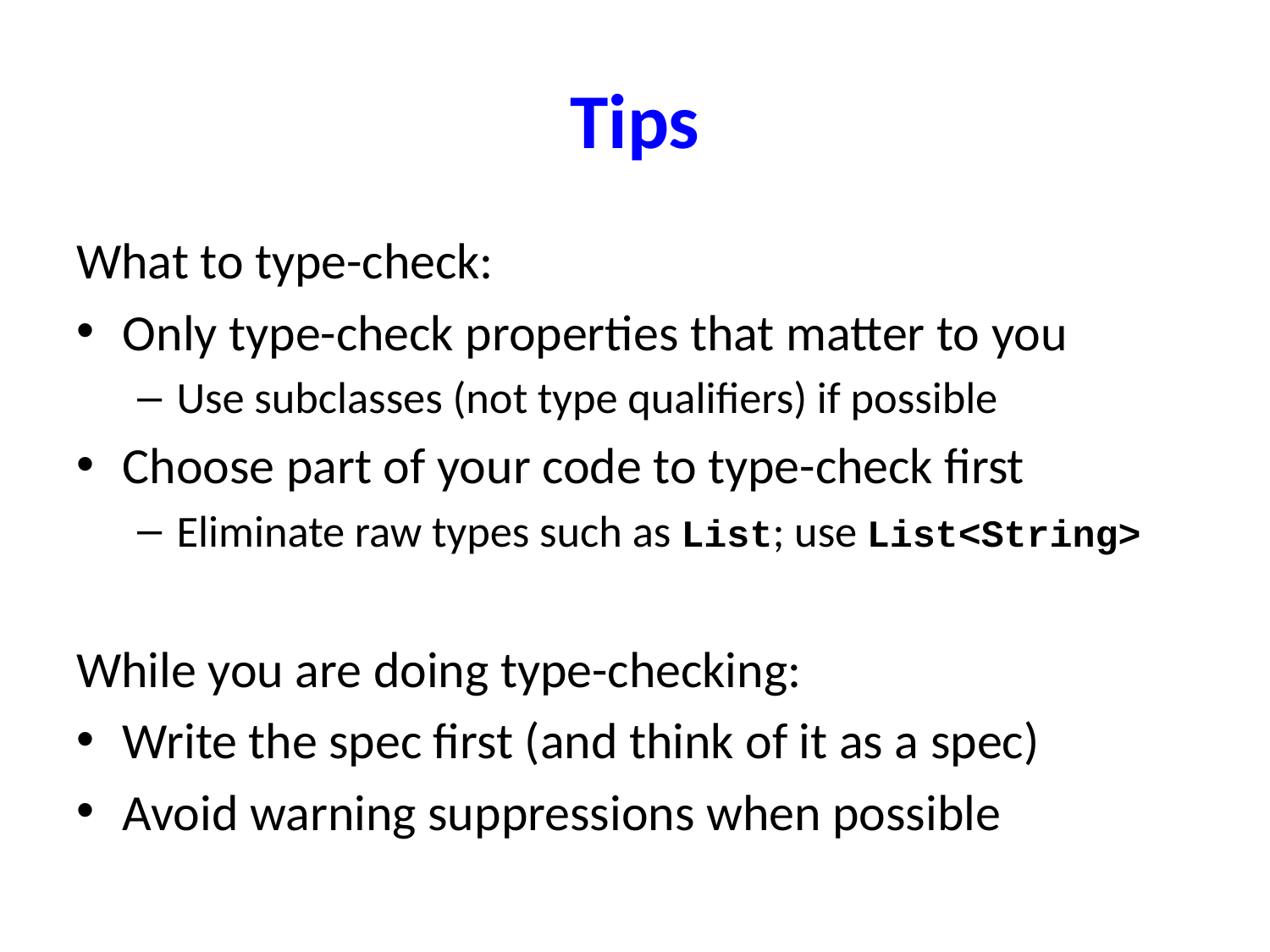

# Tips
What to type-check:
Only type-check properties that matter to you
Use subclasses (not type qualifiers) if possible
Choose part of your code to type-check first
Eliminate raw types such as List; use List<String>

While you are doing type-checking:
Write the spec first (and think of it as a spec)
Avoid warning suppressions when possible